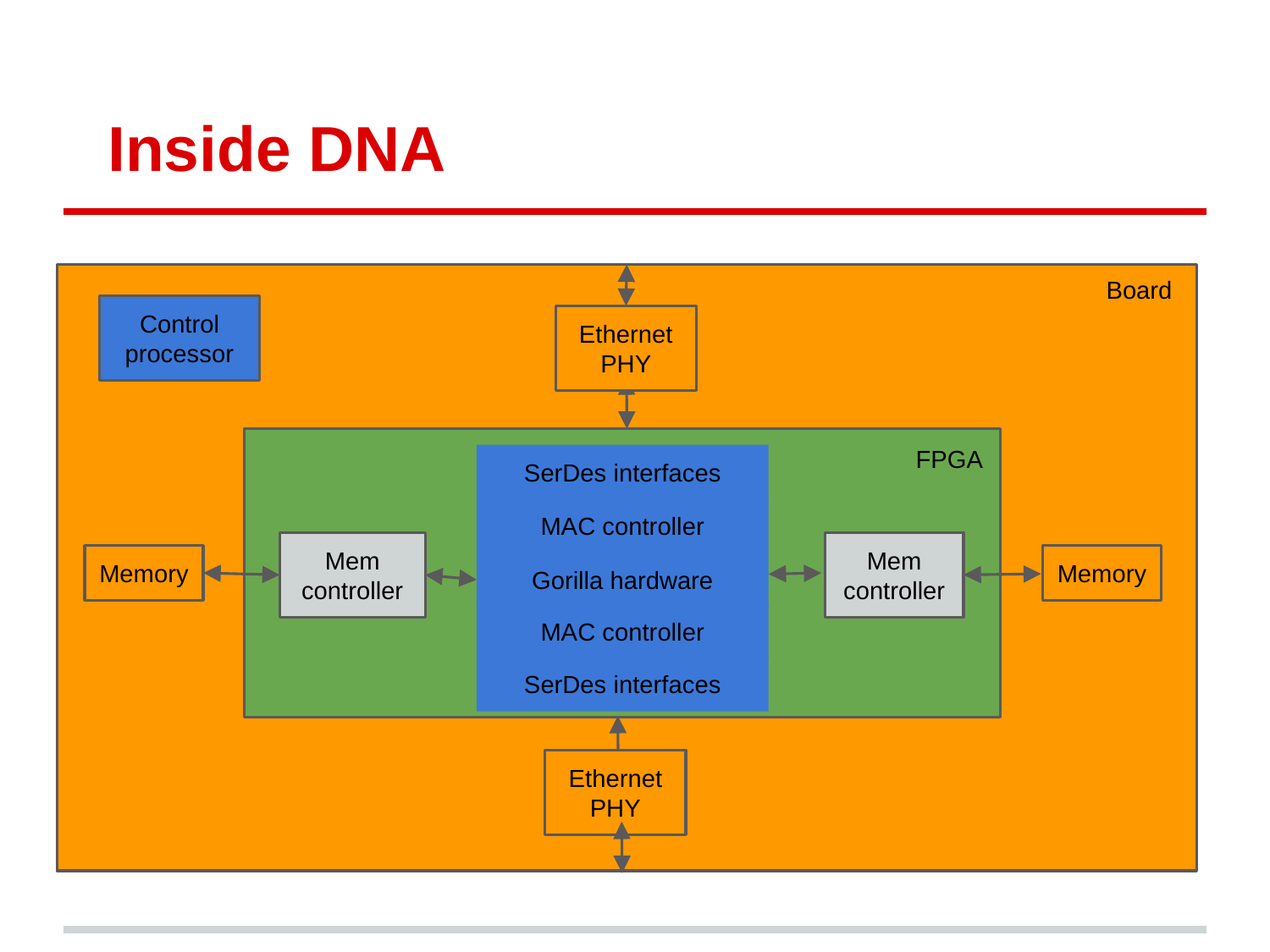

# Inside DNA
Board

Control processor
Ethernet PHY

FPGA
SerDes interfaces
MAC controller
Memory
Memory
Mem controller
Mem controller
Gorilla hardware
MAC controller
SerDes interfaces
Ethernet PHY